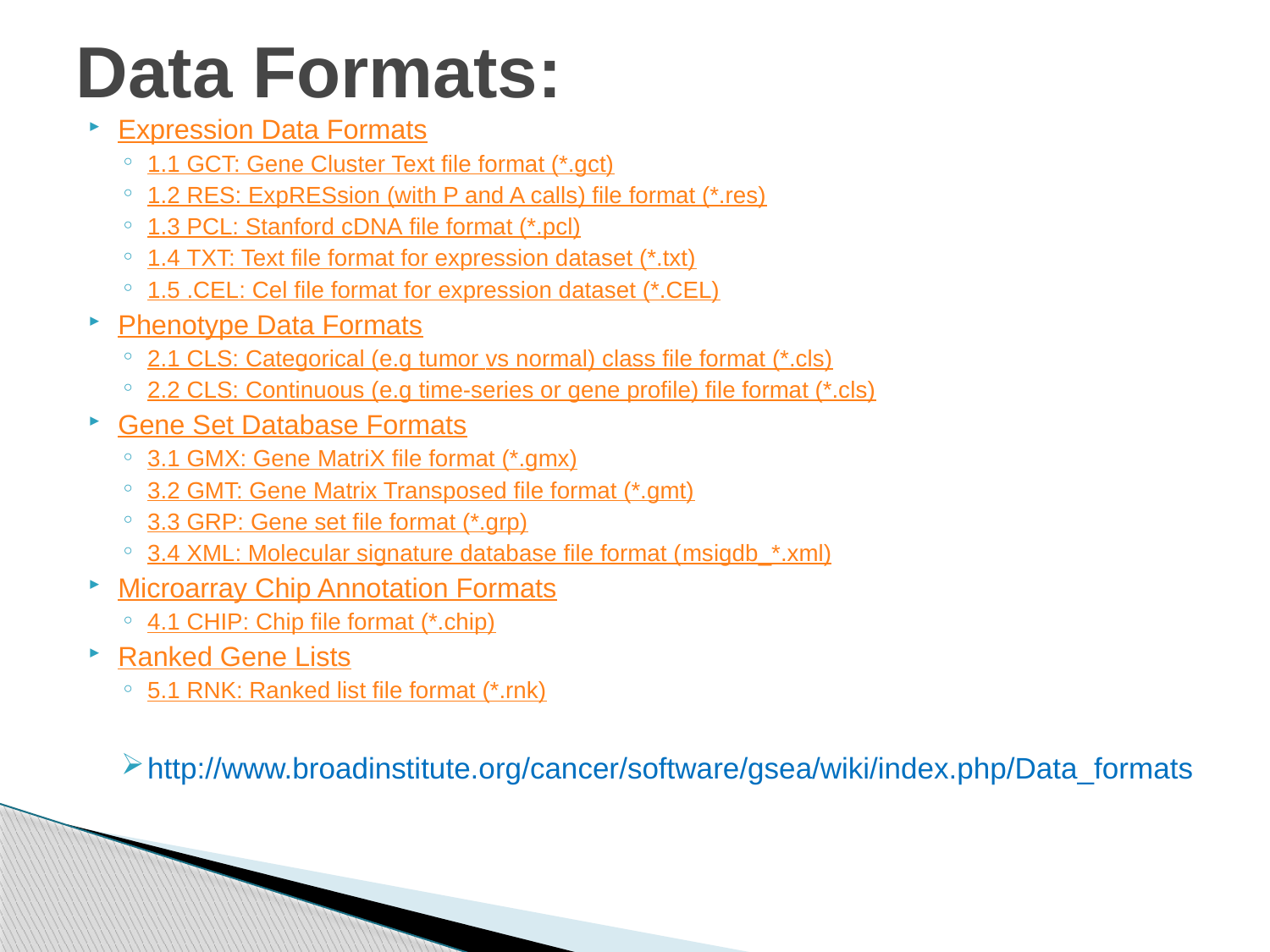

# Data Formats:
Expression Data Formats
1.1 GCT: Gene Cluster Text file format (*.gct)
1.2 RES: ExpRESsion (with P and A calls) file format (*.res)
1.3 PCL: Stanford cDNA file format (*.pcl)
1.4 TXT: Text file format for expression dataset (*.txt)
1.5 .CEL: Cel file format for expression dataset (*.CEL)
Phenotype Data Formats
2.1 CLS: Categorical (e.g tumor vs normal) class file format (*.cls)
2.2 CLS: Continuous (e.g time-series or gene profile) file format (*.cls)
Gene Set Database Formats
3.1 GMX: Gene MatriX file format (*.gmx)
3.2 GMT: Gene Matrix Transposed file format (*.gmt)
3.3 GRP: Gene set file format (*.grp)
3.4 XML: Molecular signature database file format (msigdb_*.xml)
Microarray Chip Annotation Formats
4.1 CHIP: Chip file format (*.chip)
Ranked Gene Lists
5.1 RNK: Ranked list file format (*.rnk)

http://www.broadinstitute.org/cancer/software/gsea/wiki/index.php/Data_formats